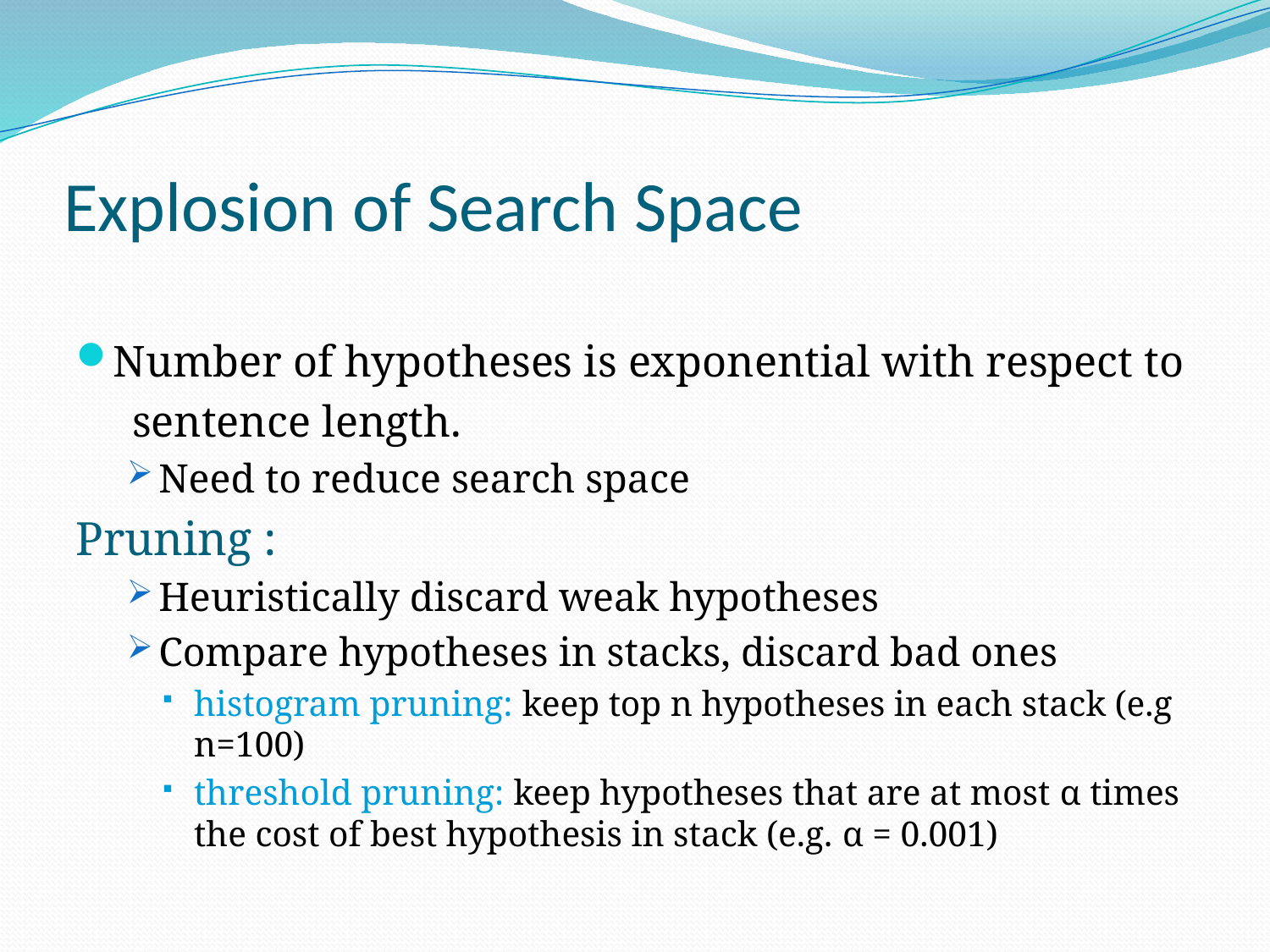

# Explosion of Search Space

Number of hypotheses is exponential with respect to
     sentence length.
Need to reduce search space
Pruning :
Heuristically discard weak hypotheses
Compare hypotheses in stacks, discard bad ones
histogram pruning: keep top n hypotheses in each stack (e.g n=100)
threshold pruning: keep hypotheses that are at most α times the cost of best hypothesis in stack (e.g. α = 0.001)